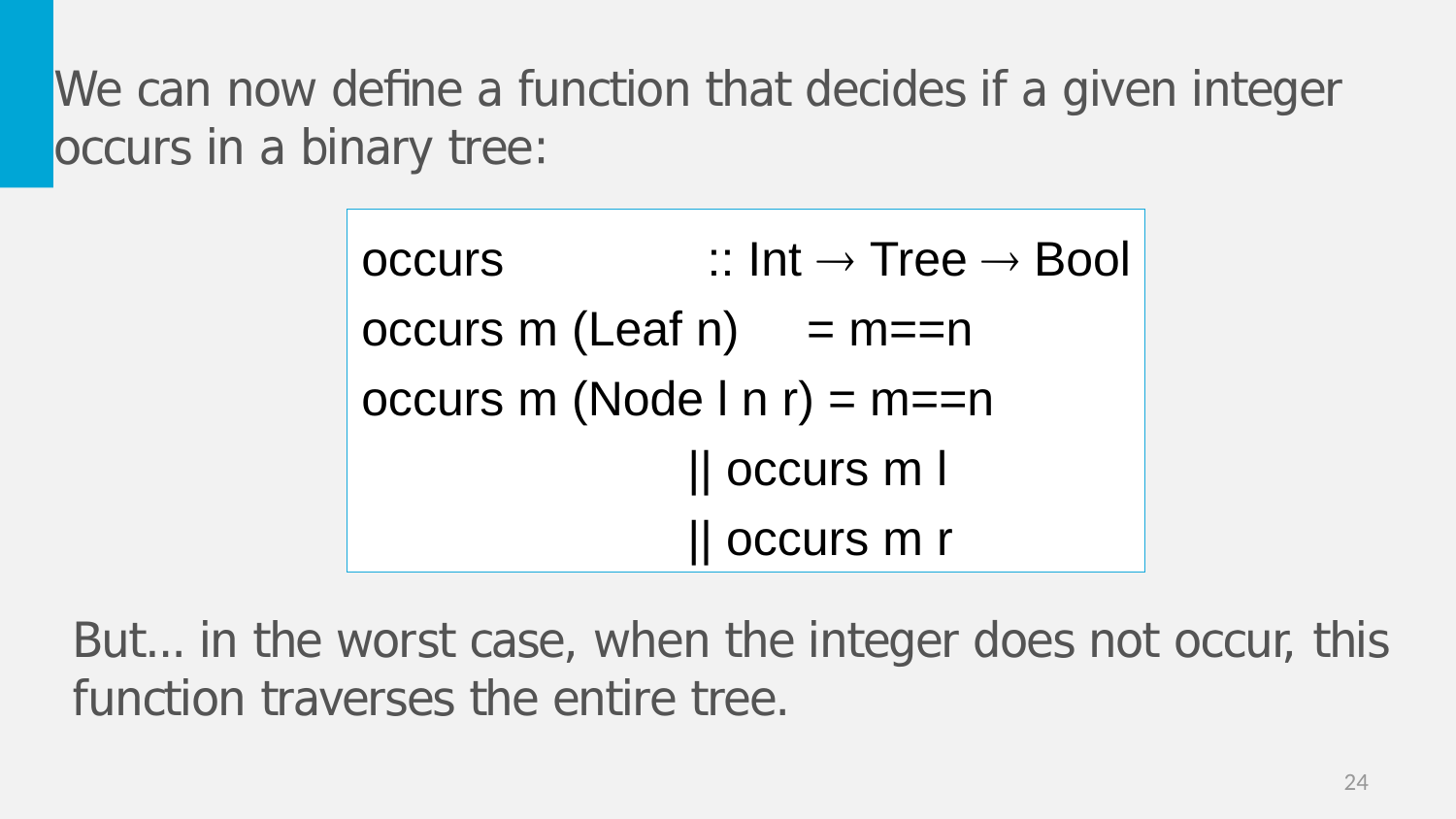

We can now define a function that decides if a given integer occurs in a binary tree:
occurs               :: Int → Tree → Bool
occurs m (Leaf n)     = m==n
occurs m (Node l n r) = m==n
                        || occurs m l
                        || occurs m r
But… in the worst case, when the integer does not occur, this function traverses the entire tree.
24